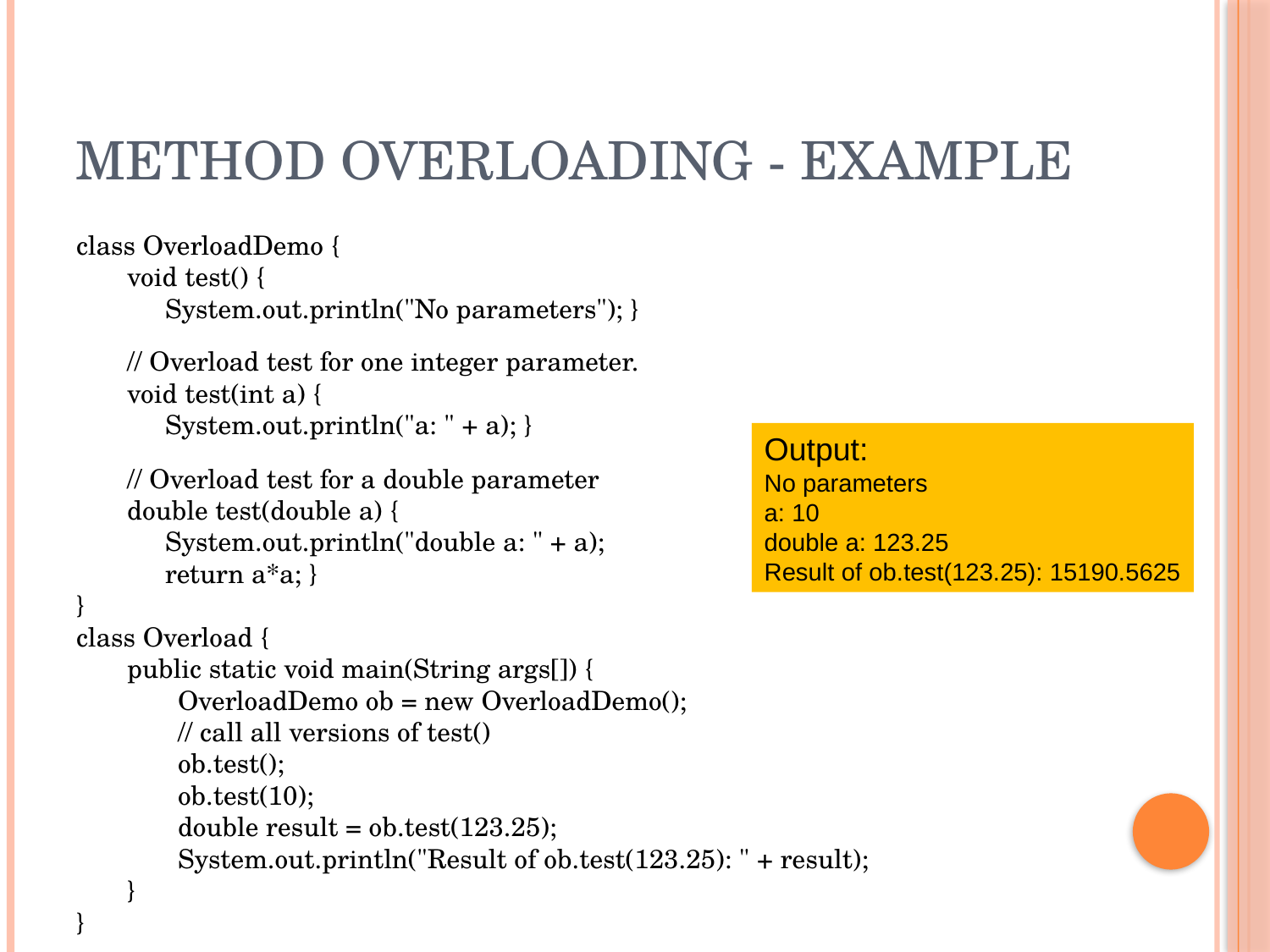

# Method overloading - Example
class OverloadDemo {
void test() {
	System.out.println("No parameters"); }

// Overload test for one integer parameter.
void test(int a) {
	System.out.println("a: " + a); }

// Overload test for a double parameter
double test(double a) {
	System.out.println("double a: " + a);
	return a*a; }
}
class Overload {
public static void main(String args[]) {
OverloadDemo ob = new OverloadDemo();
// call all versions of test()
ob.test();
ob.test(10);
double result = ob.test(123.25);
System.out.println("Result of ob.test(123.25): " + result);
}
}
Output:
No parameters
a: 10
double a: 123.25
Result of ob.test(123.25): 15190.5625